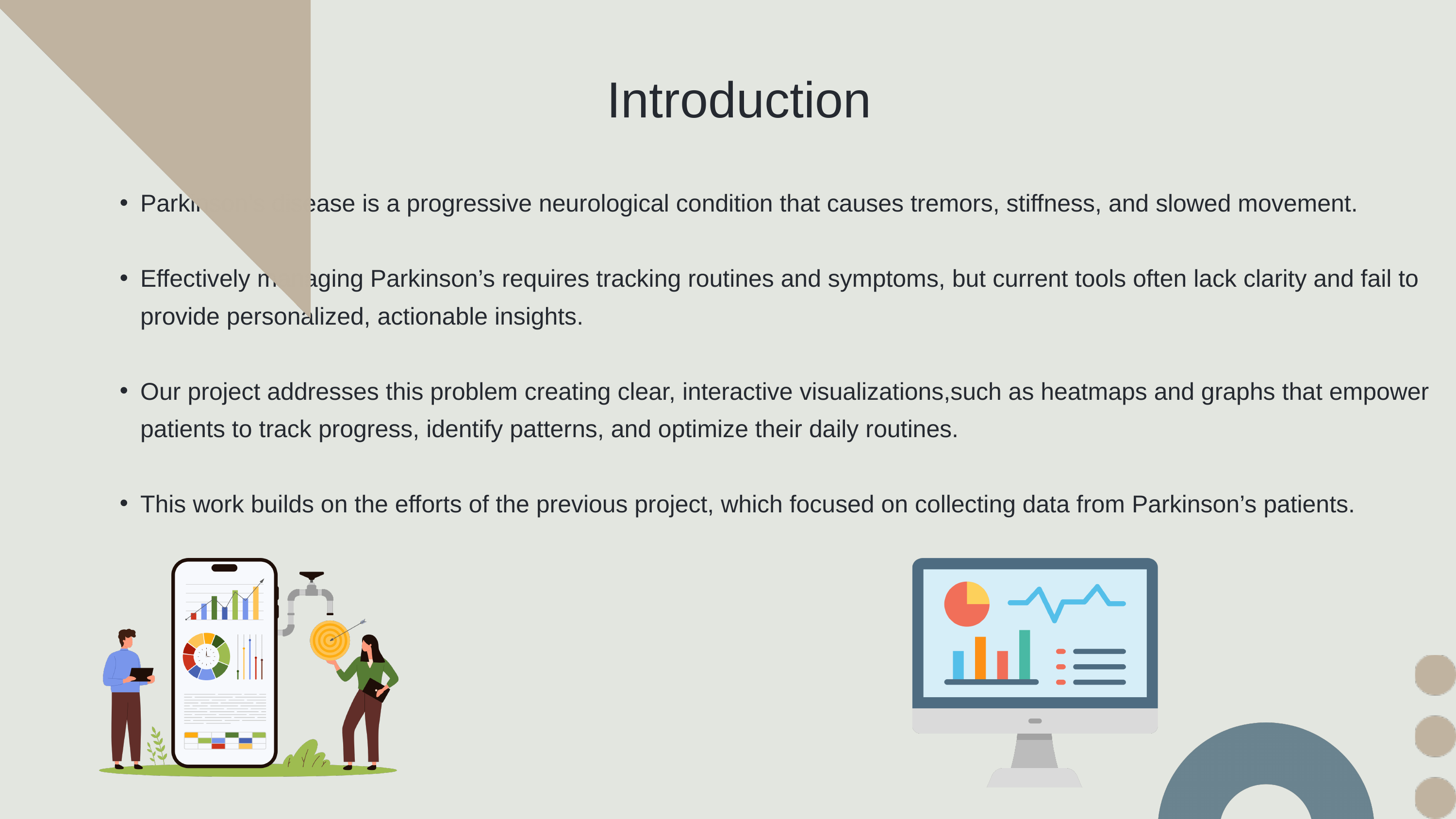

Introduction
Parkinson’s disease is a progressive neurological condition that causes tremors, stiffness, and slowed movement.

Effectively managing Parkinson’s requires tracking routines and symptoms, but current tools often lack clarity and fail to provide personalized, actionable insights.

Our project addresses this problem creating clear, interactive visualizations,such as heatmaps and graphs that empower patients to track progress, identify patterns, and optimize their daily routines.

This work builds on the efforts of the previous project, which focused on collecting data from Parkinson’s patients.